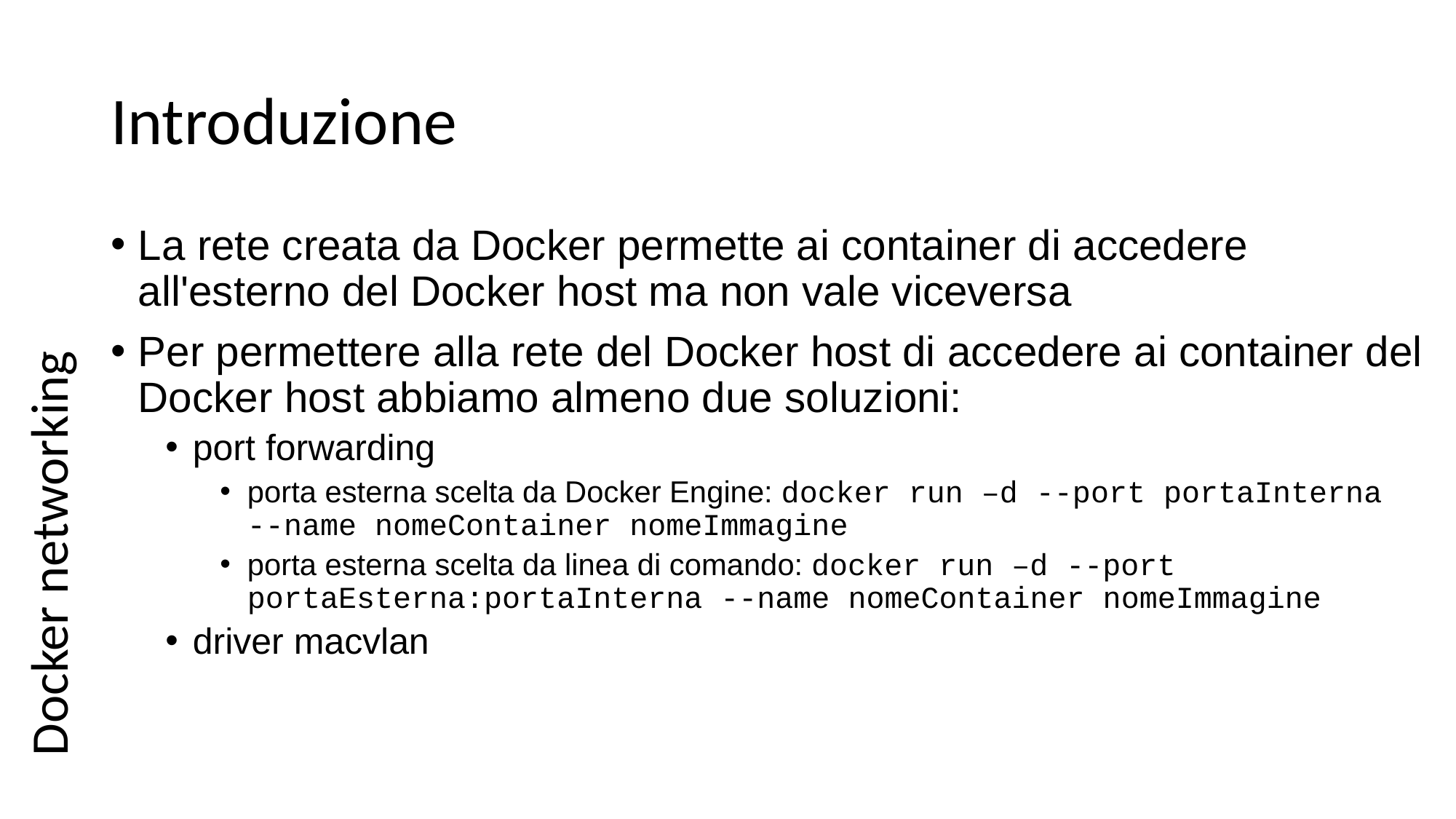

# Introduzione
Docker networking
La rete creata da Docker permette ai container di accedere all'esterno del Docker host ma non vale viceversa
Per permettere alla rete del Docker host di accedere ai container del Docker host abbiamo almeno due soluzioni:
port forwarding
porta esterna scelta da Docker Engine: docker run –d --port portaInterna --name nomeContainer nomeImmagine
porta esterna scelta da linea di comando: docker run –d --port portaEsterna:portaInterna --name nomeContainer nomeImmagine
driver macvlan